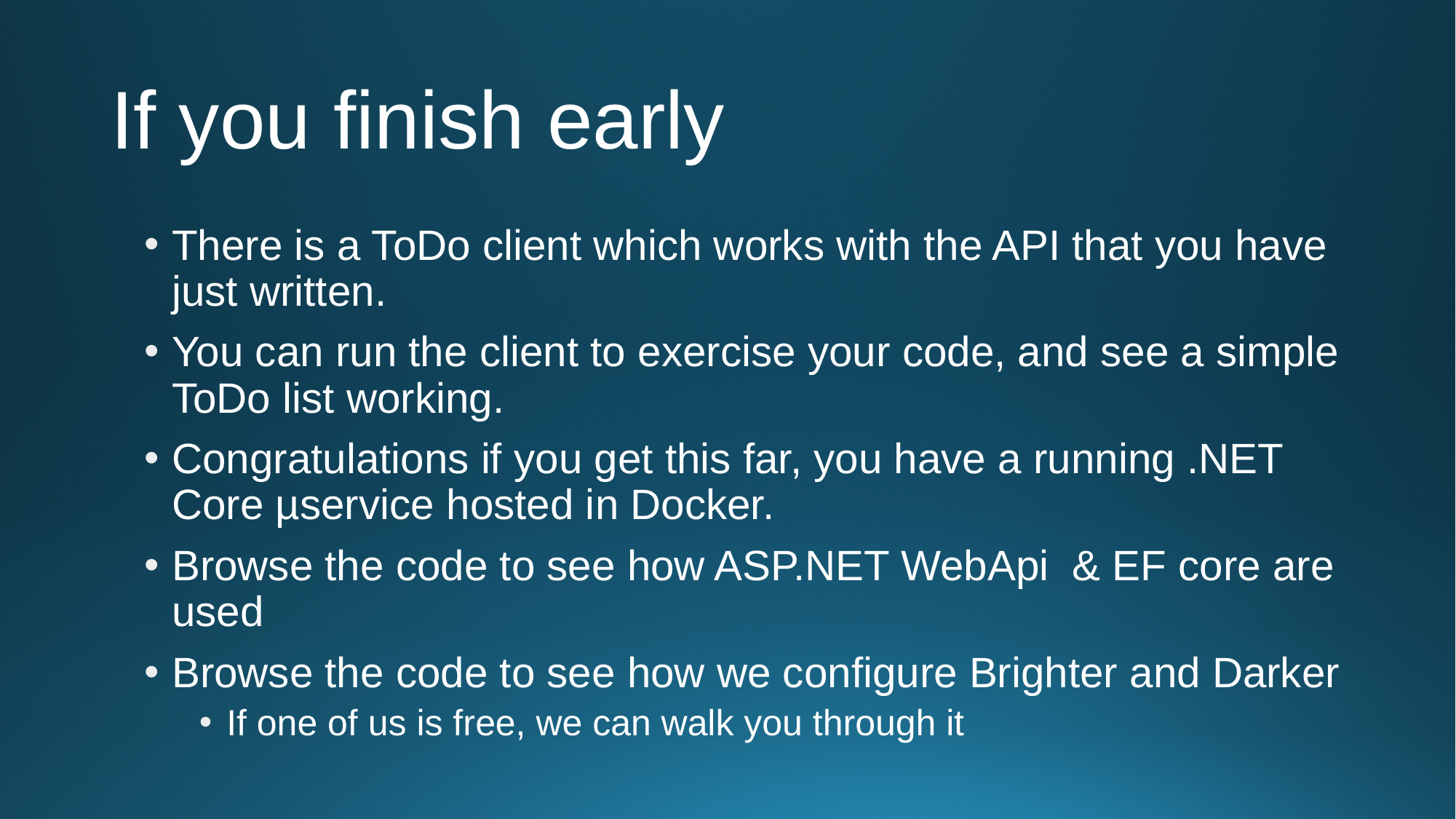

# If you finish early
There is a ToDo client which works with the API that you have just written.
You can run the client to exercise your code, and see a simple ToDo list working.
Congratulations if you get this far, you have a running .NET Core µservice hosted in Docker.
Browse the code to see how ASP.NET WebApi  & EF core are used
Browse the code to see how we configure Brighter and Darker
If one of us is free, we can walk you through it